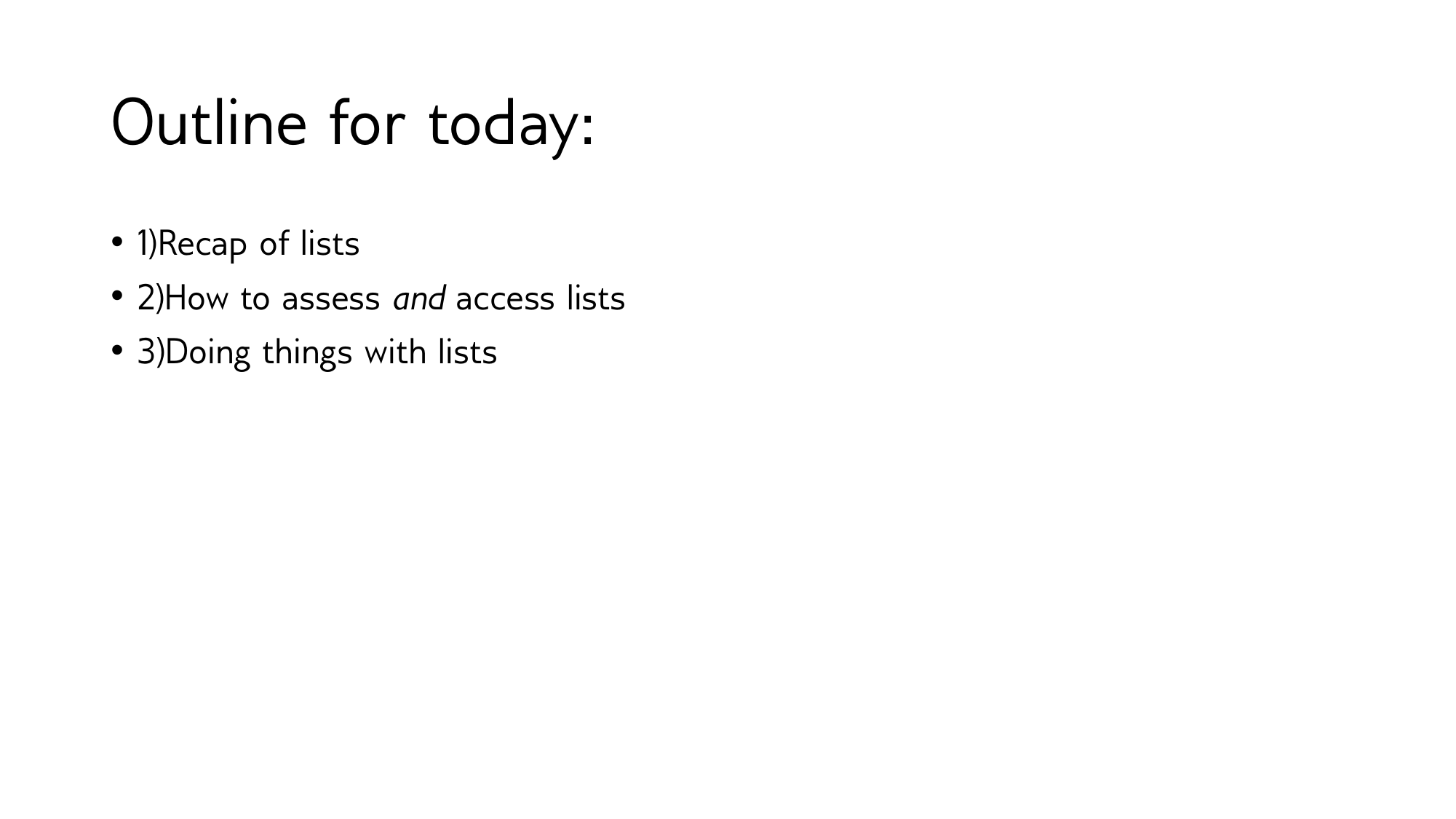

# Outline for today:
1)Recap of lists
2)How to assess and access lists
3)Doing things with lists